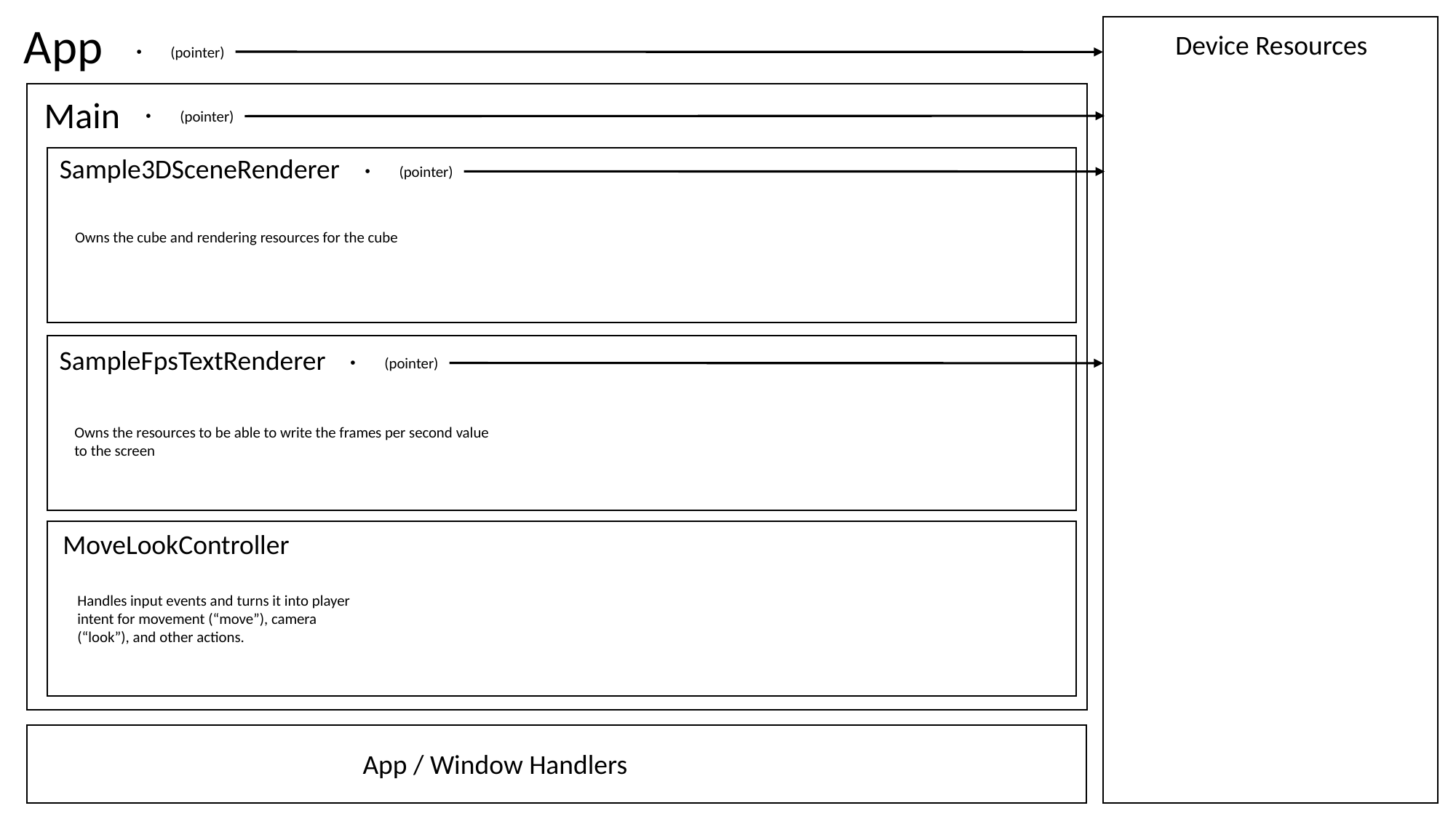

App

Device Resources
(pointer)

Main
(pointer)
Sample3DSceneRenderer

(pointer)
Owns the cube and rendering resources for the cube

SampleFpsTextRenderer
(pointer)
Owns the resources to be able to write the frames per second value to the screen

MoveLookController
Handles input events and turns it into player intent for movement (“move”), camera (“look”), and other actions.

App / Window Handlers